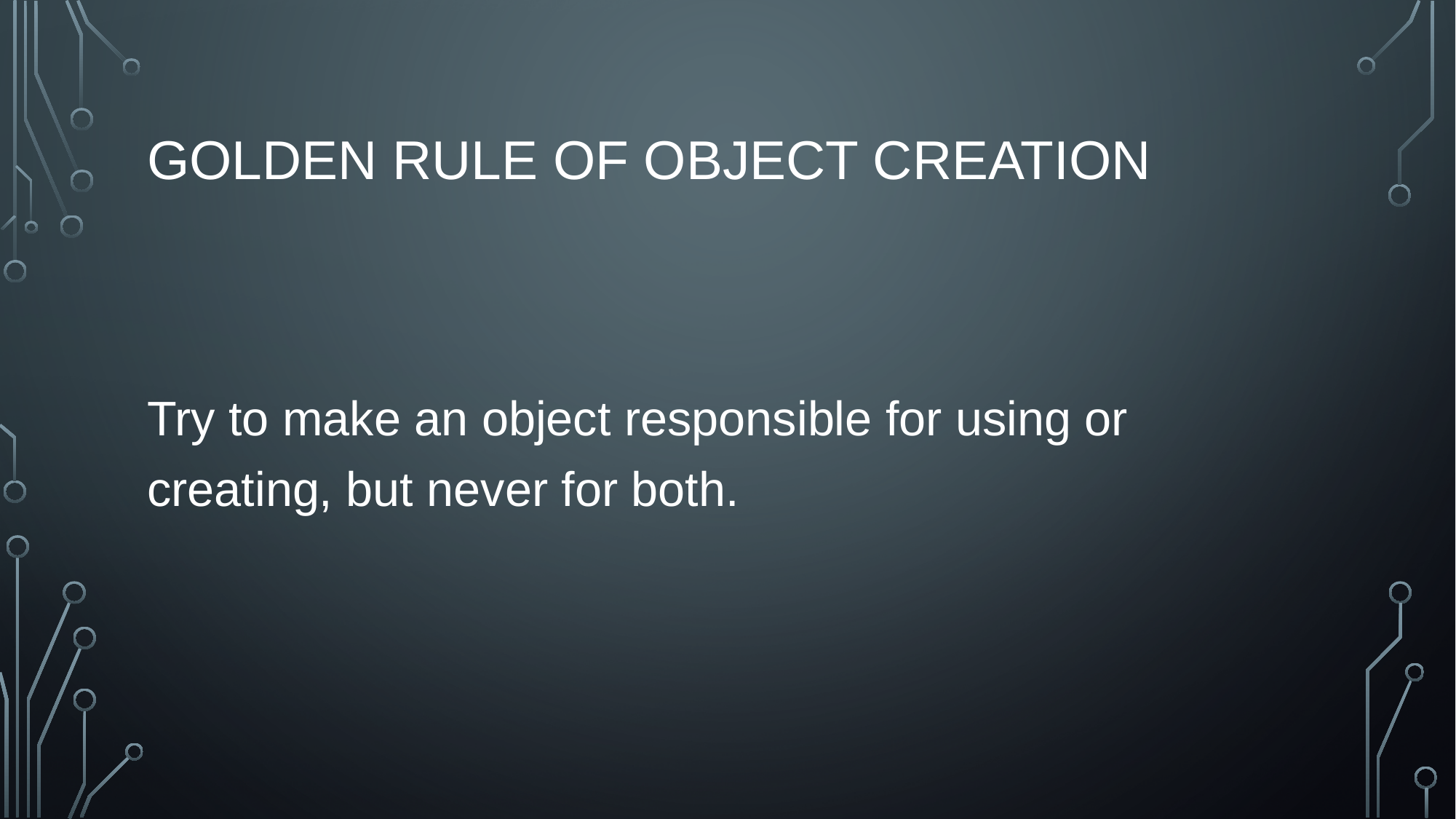

# Golden rule of object creation
Try to make an object responsible for using or creating, but never for both.